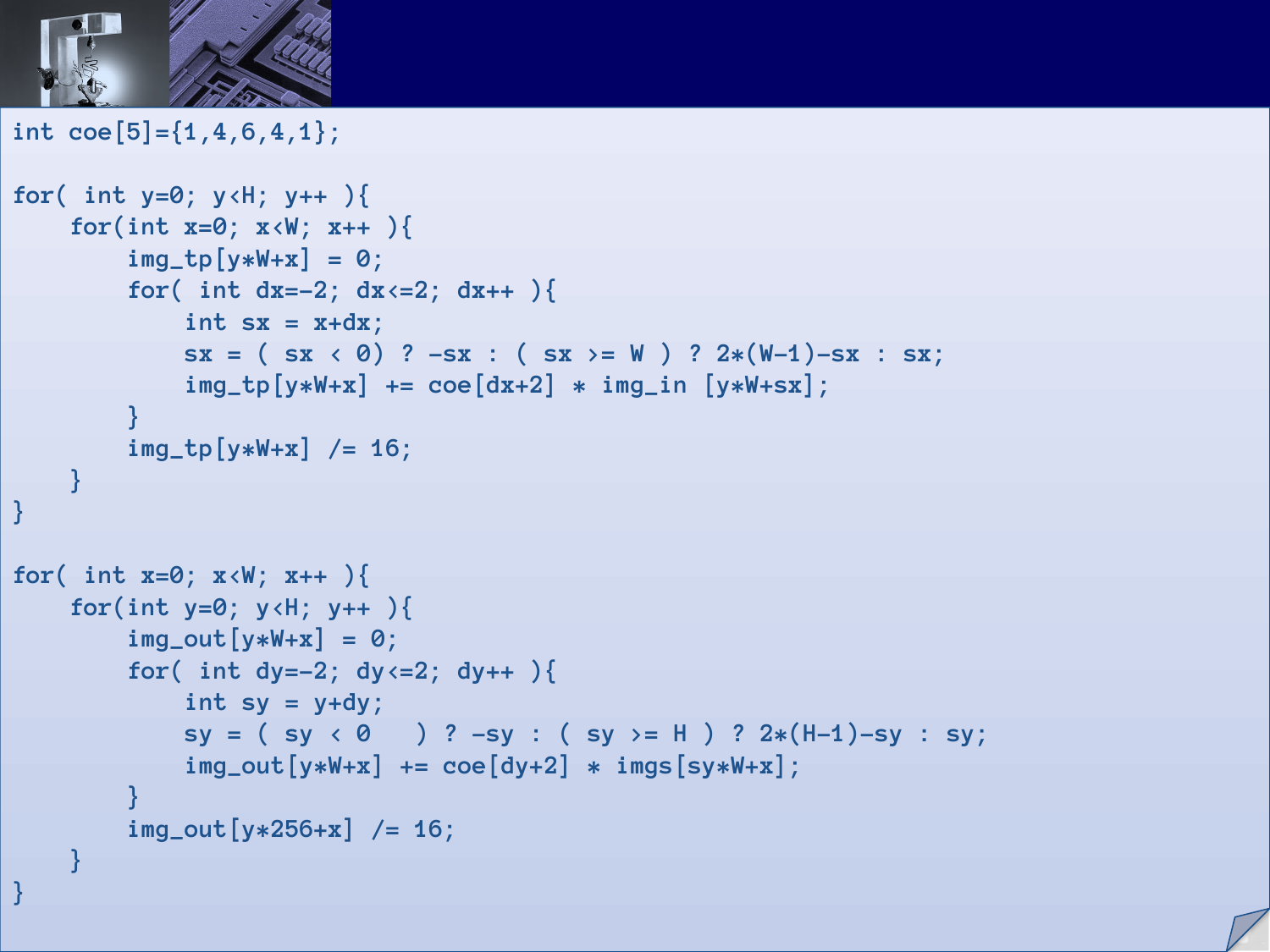

#
int coe[5]={1,4,6,4,1};

for( int y=0; y<H; y++ ){
    for(int x=0; x<W; x++ ){
        img_tp[y*W+x] = 0;
        for( int dx=-2; dx<=2; dx++ ){
            int sx = x+dx;
            sx = ( sx < 0) ? –sx : ( sx >= W ) ? 2*(W-1)-sx : sx;
            img_tp[y*W+x] += coe[dx+2] * img_in [y*W+sx];
        }
        img_tp[y*W+x] /= 16;
    }
}

for( int x=0; x<W; x++ ){
    for(int y=0; y<H; y++ ){
        img_out[y*W+x] = 0;
        for( int dy=-2; dy<=2; dy++ ){
            int sy = y+dy;
            sy = ( sy < 0   ) ? –sy : ( sy >= H ) ? 2*(H-1)-sy : sy;
            img_out[y*W+x] += coe[dy+2] * imgs[sy*W+x];
        }
        img_out[y*256+x] /= 16;
    }
}